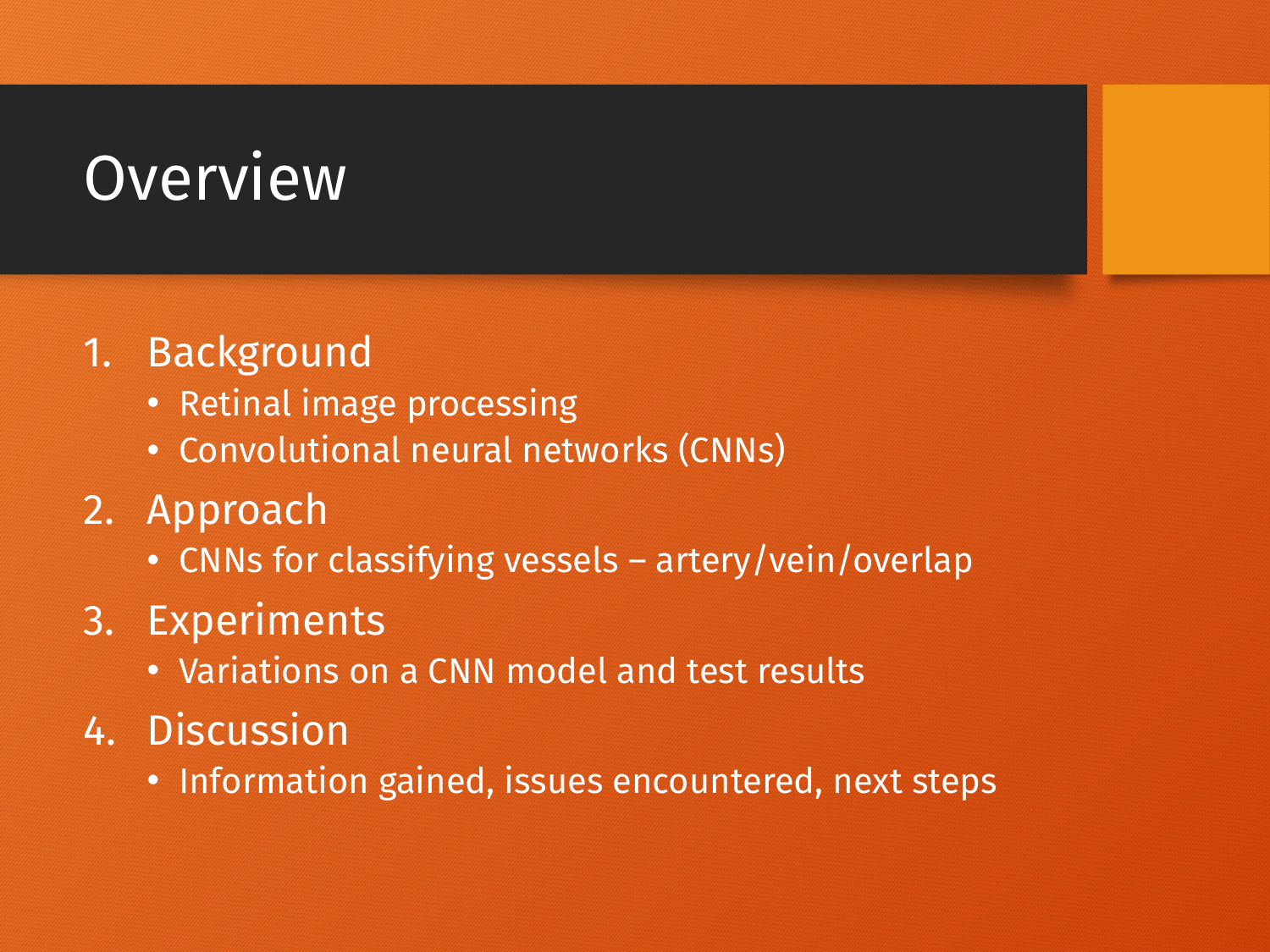

# Overview
Background
Retinal image processing
Convolutional neural networks (CNNs)
Approach
CNNs for classifying vessels – artery/vein/overlap
Experiments
Variations on a CNN model and test results
Discussion
Information gained, issues encountered, next steps